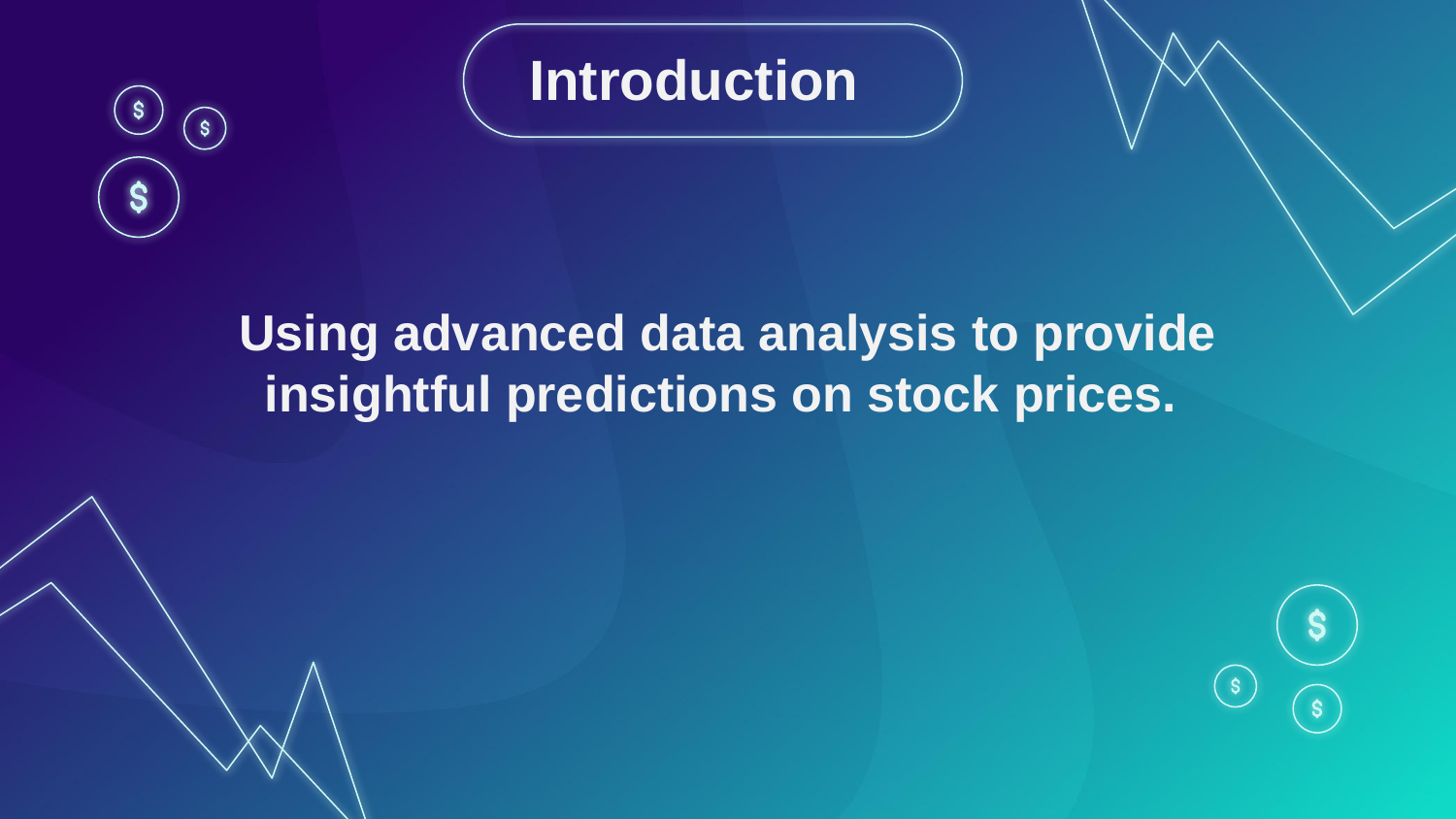

Introduction

Using advanced data analysis to provide insightful predictions on stock prices.